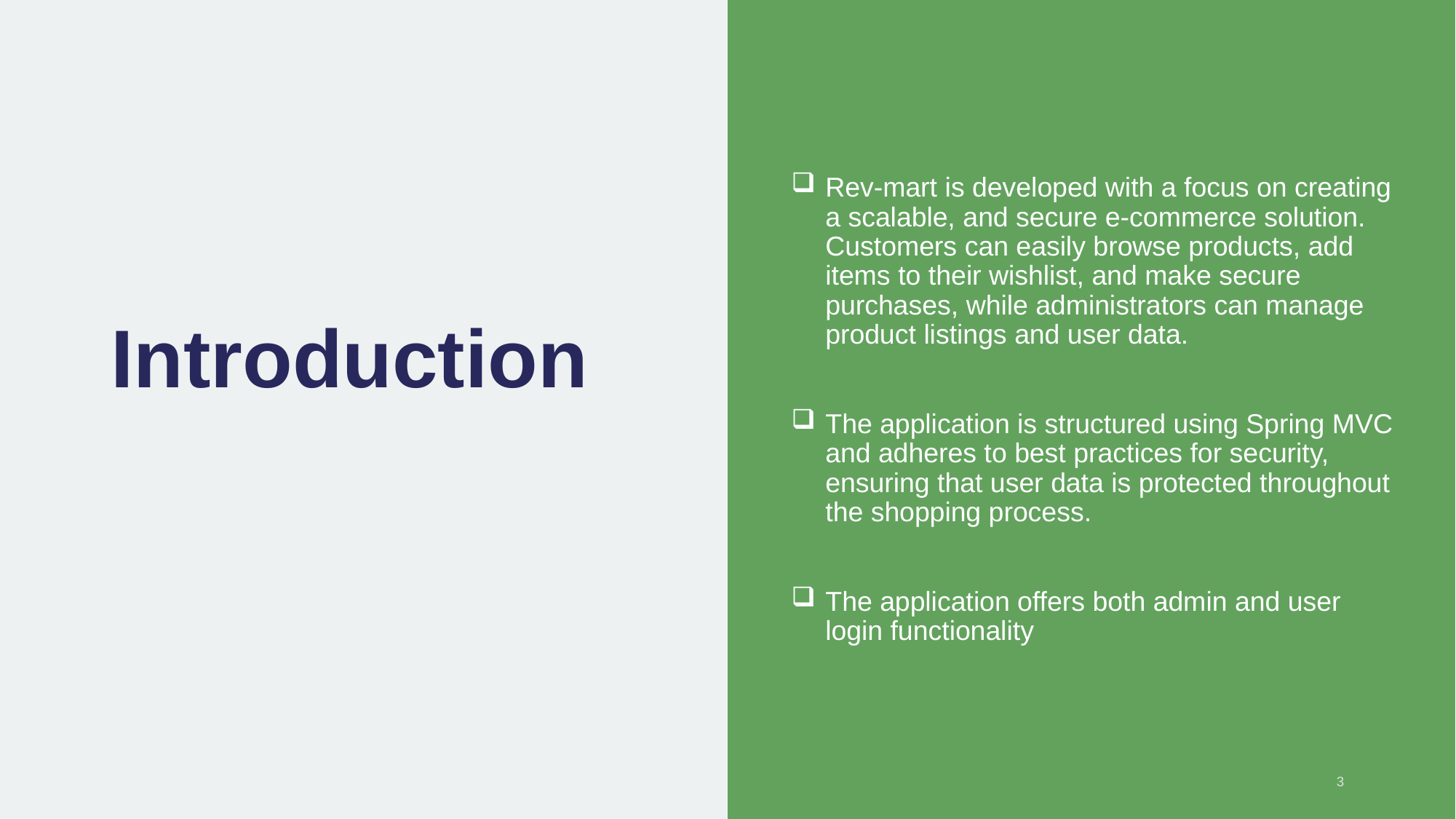

Rev-mart is developed with a focus on creating a scalable, and secure e-commerce solution. Customers can easily browse products, add items to their wishlist, and make secure purchases, while administrators can manage product listings and user data.

The application is structured using Spring MVC and adheres to best practices for security, ensuring that user data is protected throughout the shopping process.

The application offers both admin and user login functionality

# Introduction
3